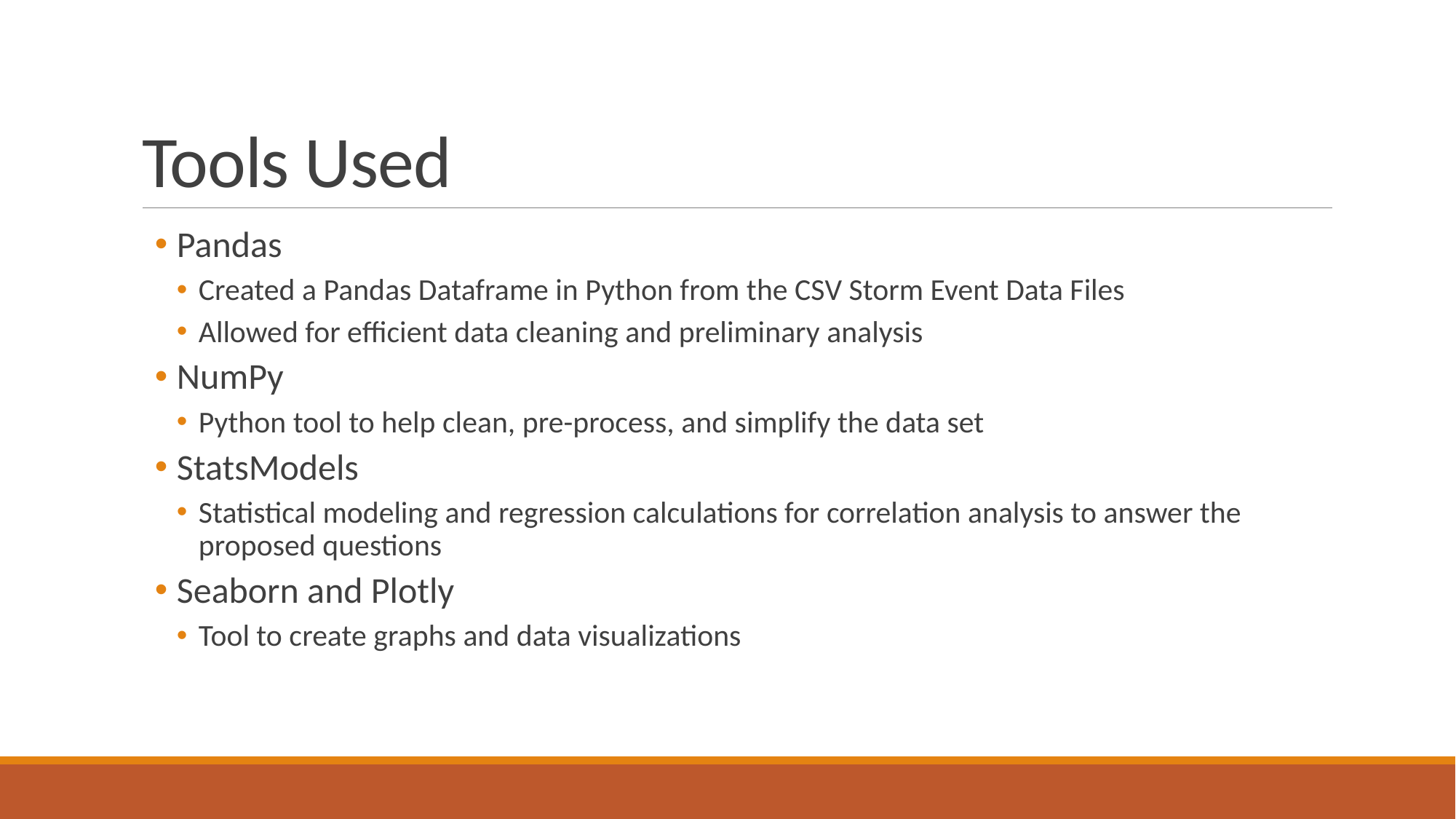

# Tools Used
Pandas
Created a Pandas Dataframe in Python from the CSV Storm Event Data Files
Allowed for efficient data cleaning and preliminary analysis
NumPy
Python tool to help clean, pre-process, and simplify the data set
StatsModels
Statistical modeling and regression calculations for correlation analysis to answer the proposed questions
Seaborn and Plotly
Tool to create graphs and data visualizations